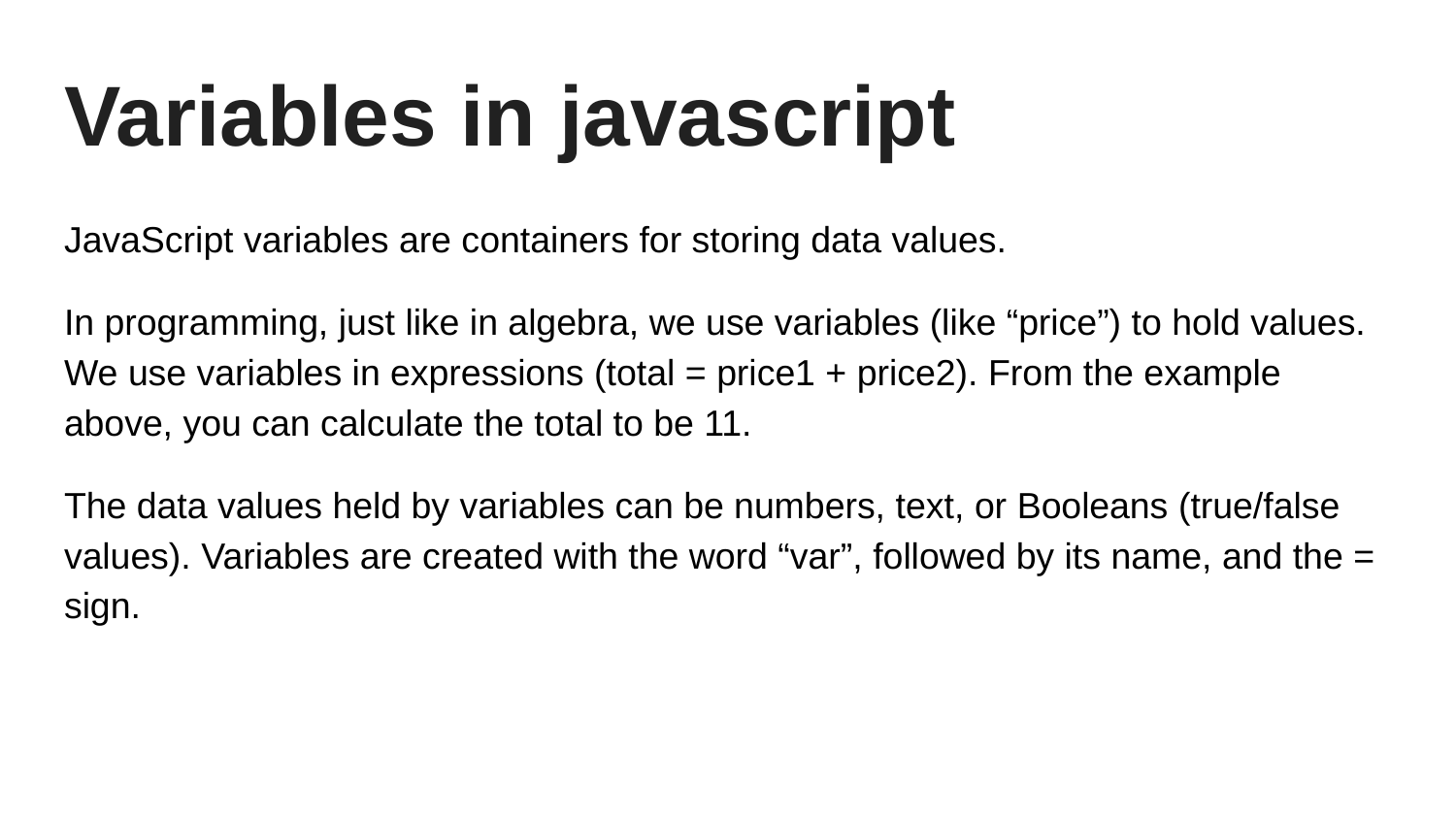

# Variables in javascript
JavaScript variables are containers for storing data values.
In programming, just like in algebra, we use variables (like “price”) to hold values. We use variables in expressions (total = price1 + price2). From the example above, you can calculate the total to be 11.
The data values held by variables can be numbers, text, or Booleans (true/false values). Variables are created with the word “var”, followed by its name, and the = sign.